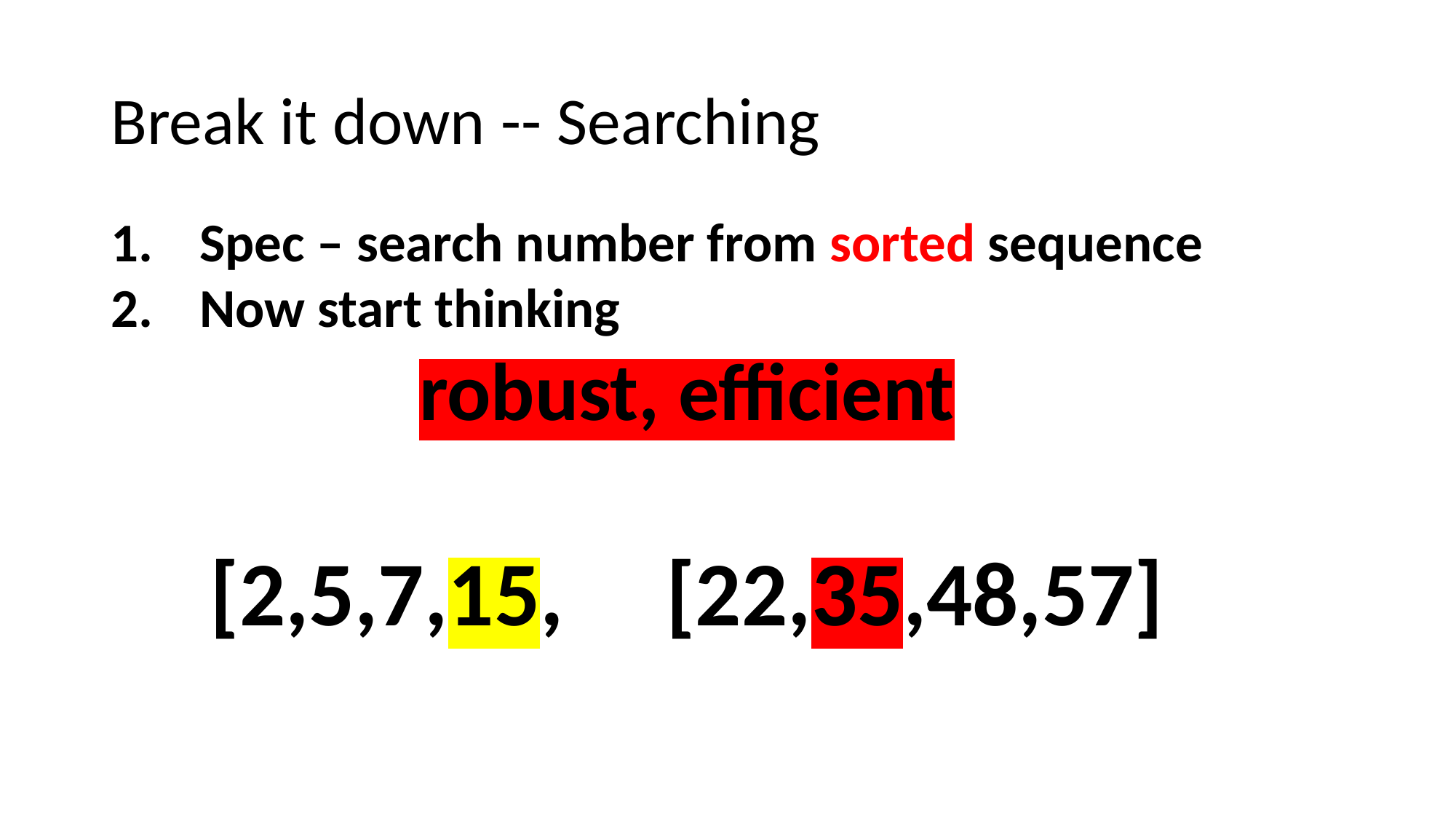

# Break it down -- Searching
Spec – search number from sorted sequence
Now start thinking
robust, efficient

[2,5,7,15,     [22,35,48,57]